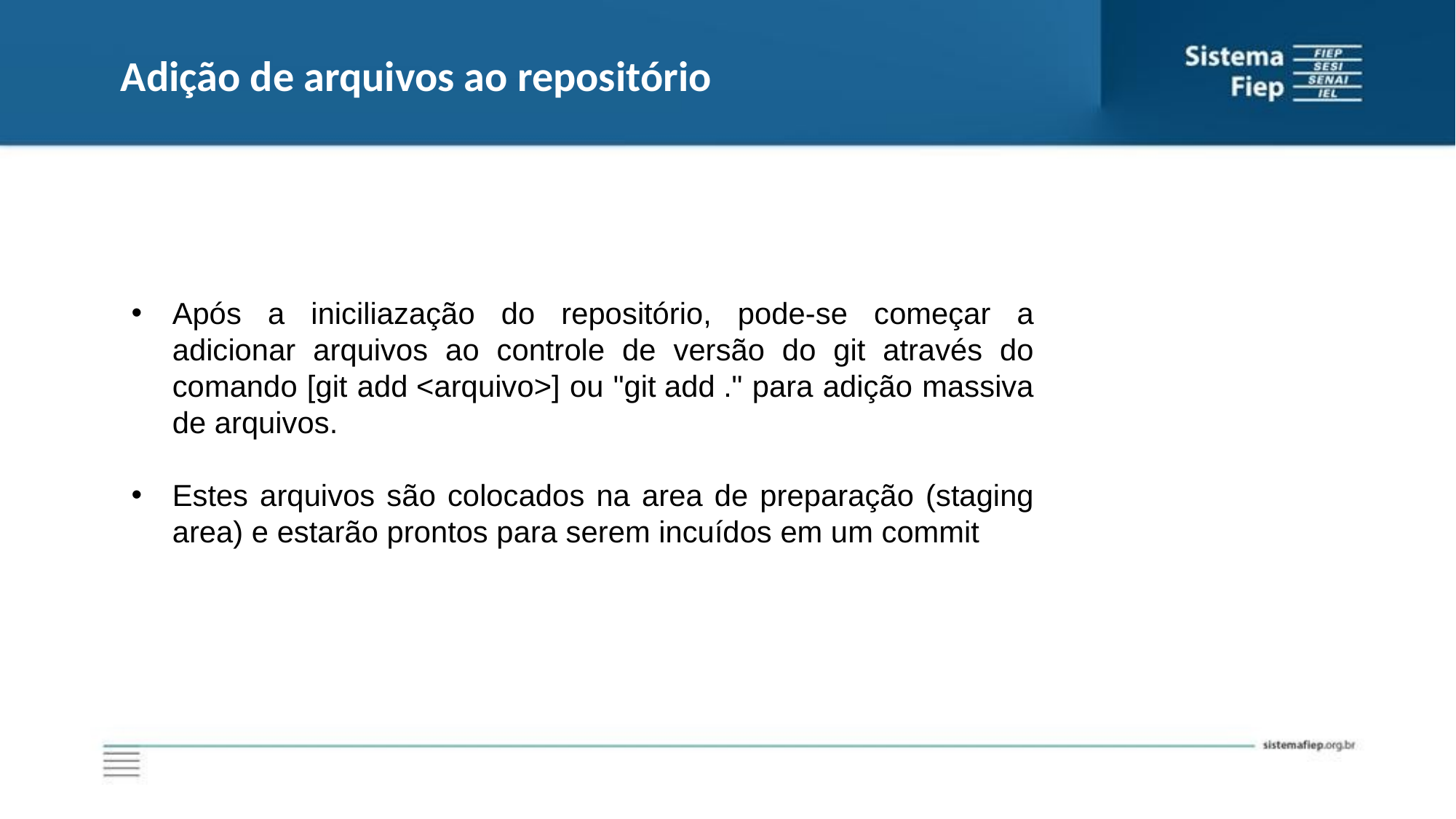

# Adição de arquivos ao repositório
Após a iniciliazação do repositório, pode-se começar a adicionar arquivos ao controle de versão do git através do comando [git add <arquivo>] ou "git add ." para adição massiva de arquivos.

Estes arquivos são colocados na area de preparação (staging area) e estarão prontos para serem incuídos em um commit